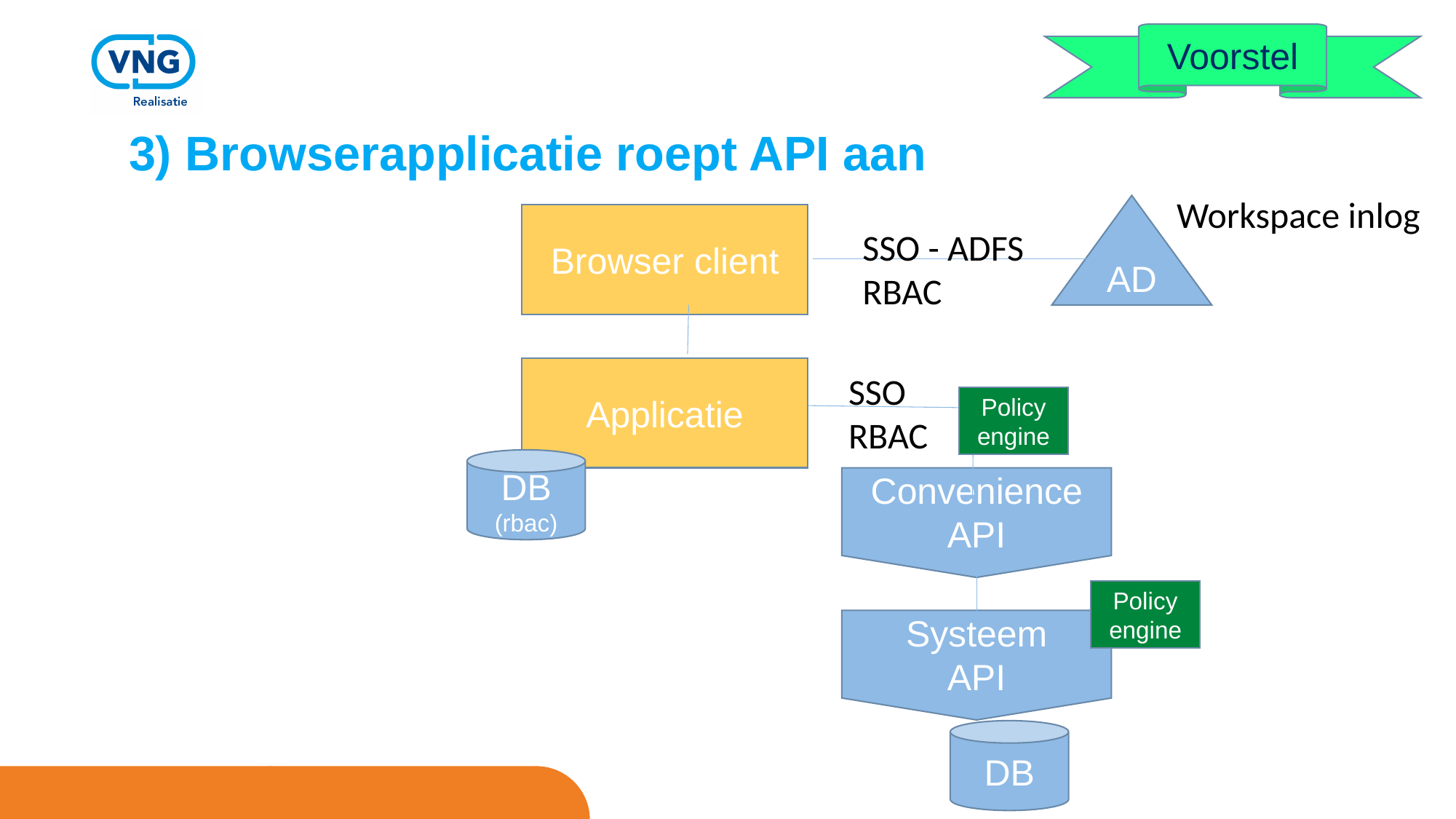

Voorstel
# 3) Browserapplicatie roept API aan
Workspace inlog
AD
Browser client
SSO - ADFS
RBAC
Applicatie
SSO
RBAC
Policy
engine
DB
(rbac)
Convenience
API
Policy
engine
Systeem
API
DB